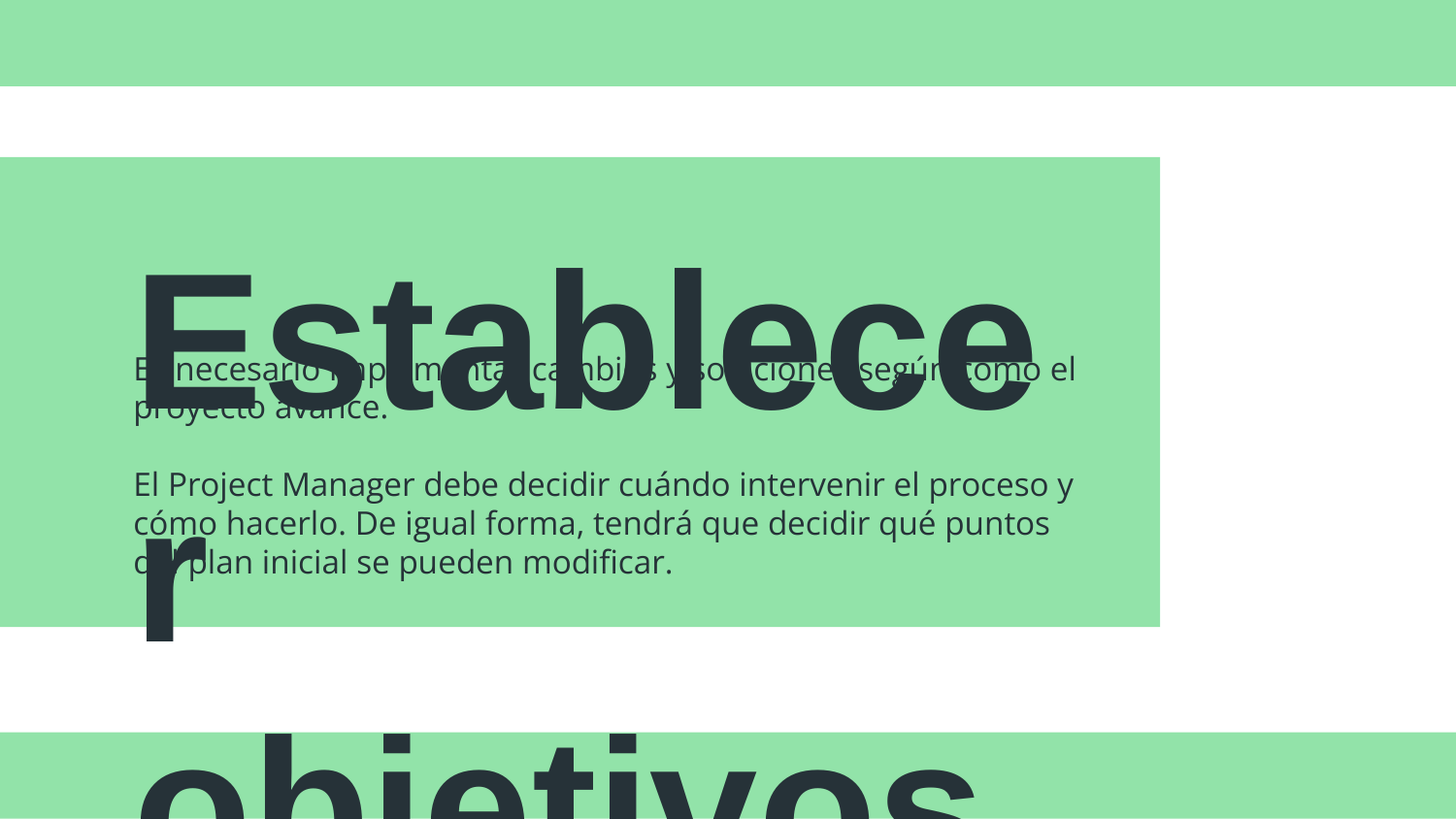

Establecer objetivos
Es necesario implementar cambios y soluciones según como el proyecto avance.

El Project Manager debe decidir cuándo intervenir el proceso y cómo hacerlo. De igual forma, tendrá que decidir qué puntos del plan inicial se pueden modificar.